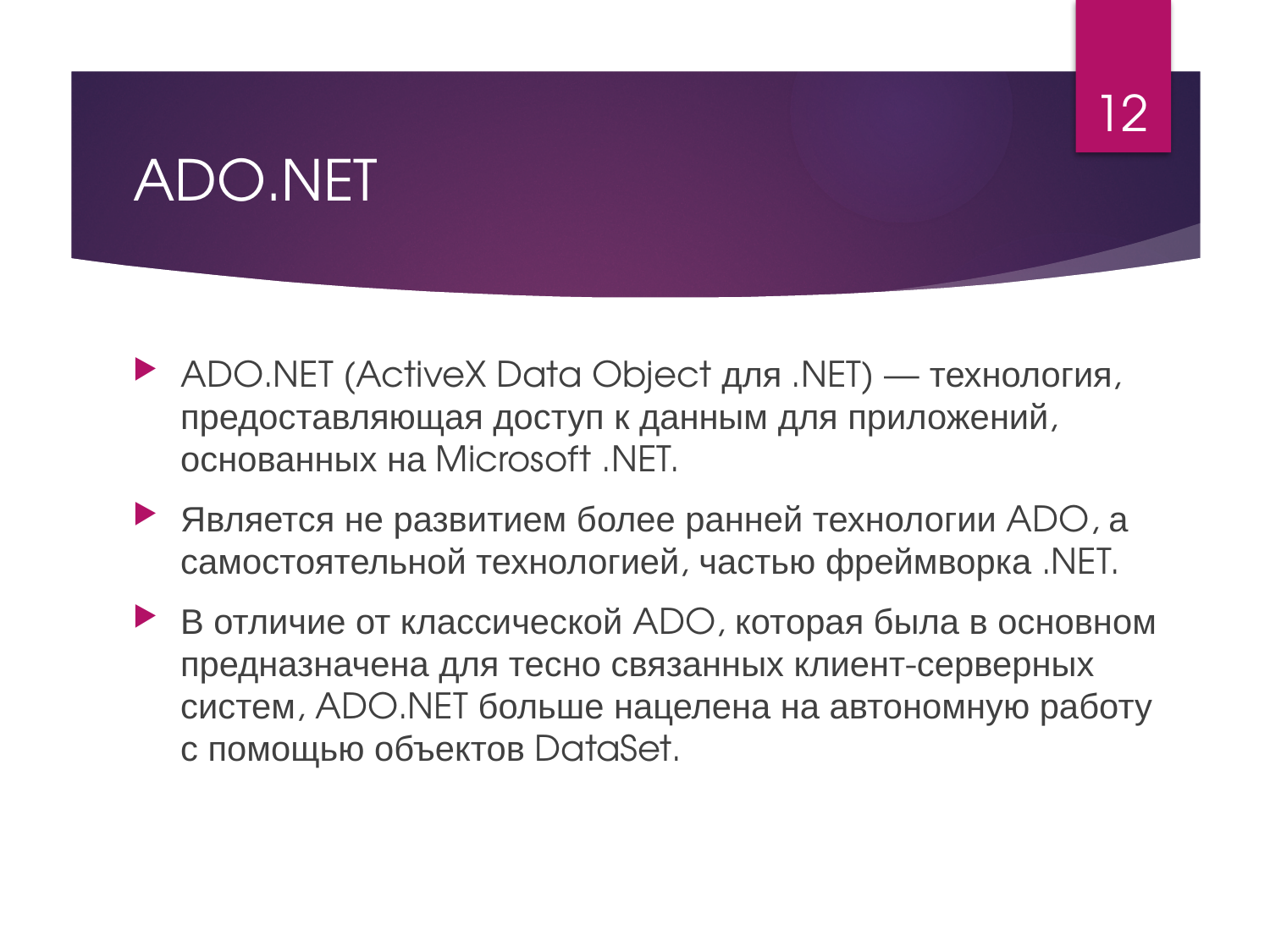

12
# ADO.NET
ADO.NET (ActiveX Data Object для .NET) — технология, предоставляющая доступ к данным для приложений, основанных на Microsoft .NET.
Является не развитием более ранней технологии ADO, а самостоятельной технологией, частью фреймворка .NET.
В отличие от классической ADO, которая была в основном предназначена для тесно связанных клиент-серверных систем, ADO.NET больше нацелена на автономную работу с помощью объектов DataSet.